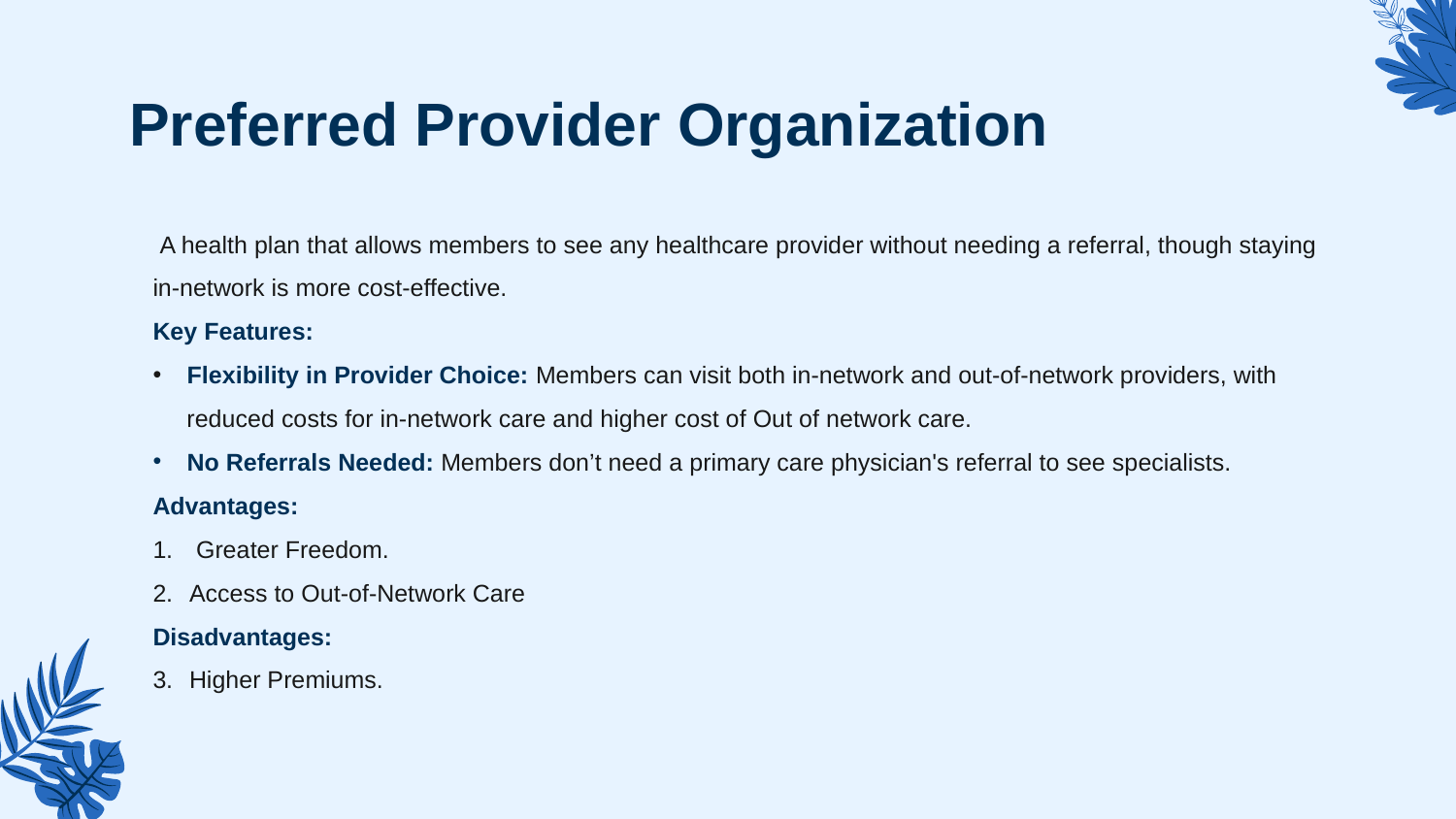

# Preferred Provider Organization
 A health plan that allows members to see any healthcare provider without needing a referral, though staying in-network is more cost-effective.
Key Features:
 Flexibility in Provider Choice: Members can visit both in-network and out-of-network providers, with         reduced costs for in-network care and higher cost of Out of network care.
 No Referrals Needed: Members don’t need a primary care physician's referral to see specialists.
Advantages:
 Greater Freedom.
Access to Out-of-Network Care
Disadvantages:
Higher Premiums.